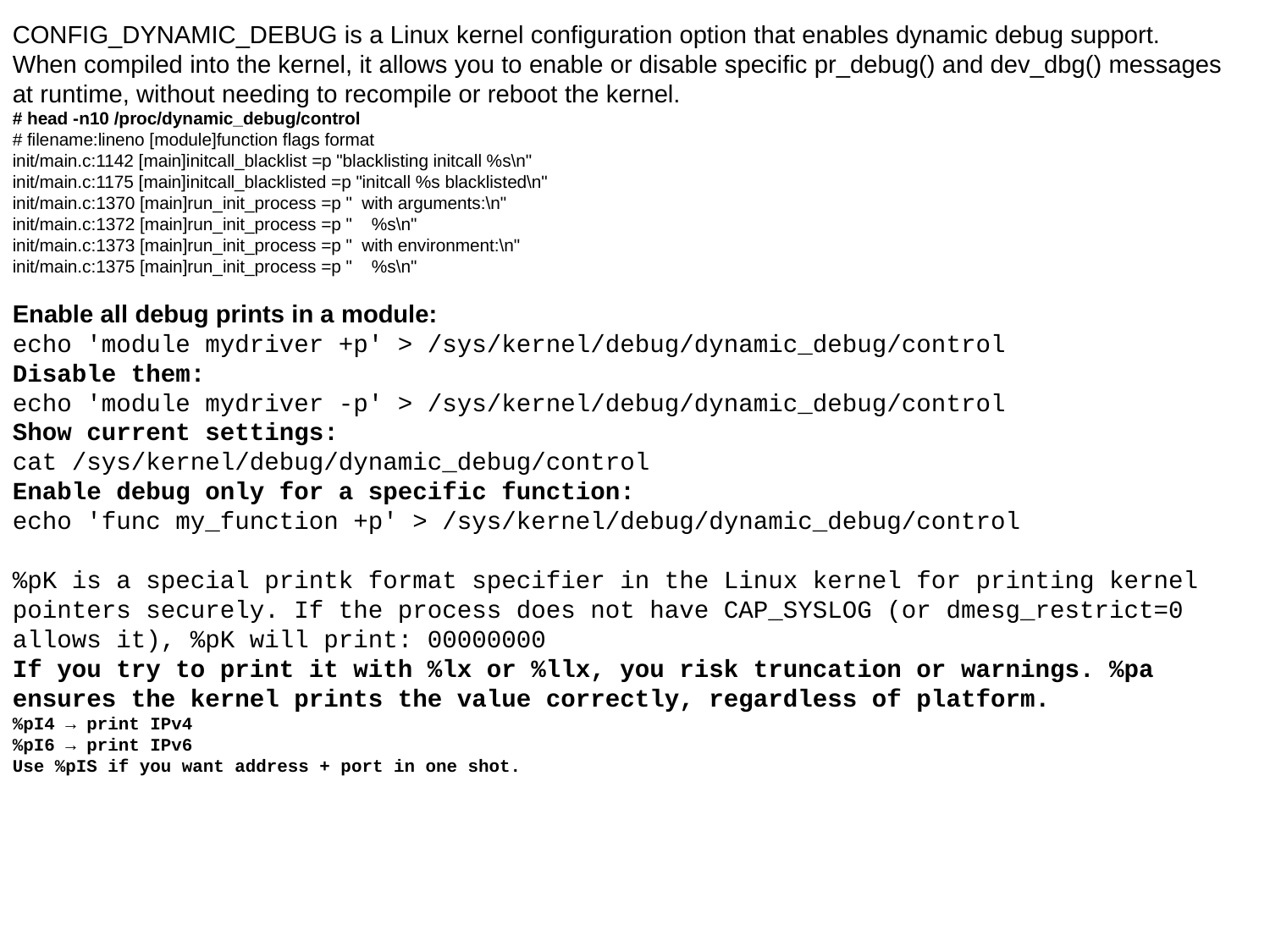

CONFIG_DYNAMIC_DEBUG is a Linux kernel configuration option that enables dynamic debug support. When compiled into the kernel, it allows you to enable or disable specific pr_debug() and dev_dbg() messages at runtime, without needing to recompile or reboot the kernel.
# head -n10 /proc/dynamic_debug/control
# filename:lineno [module]function flags format
init/main.c:1142 [main]initcall_blacklist =p "blacklisting initcall %s\n"
init/main.c:1175 [main]initcall_blacklisted =p "initcall %s blacklisted\n"
init/main.c:1370 [main]run_init_process =p "  with arguments:\n"
init/main.c:1372 [main]run_init_process =p "    %s\n"
init/main.c:1373 [main]run_init_process =p "  with environment:\n"
init/main.c:1375 [main]run_init_process =p "    %s\n"

Enable all debug prints in a module:
echo 'module mydriver +p' > /sys/kernel/debug/dynamic_debug/control
Disable them:
echo 'module mydriver -p' > /sys/kernel/debug/dynamic_debug/control
Show current settings:
cat /sys/kernel/debug/dynamic_debug/control
Enable debug only for a specific function:
echo 'func my_function +p' > /sys/kernel/debug/dynamic_debug/control

%pK is a special printk format specifier in the Linux kernel for printing kernel pointers securely. If the process does not have CAP_SYSLOG (or dmesg_restrict=0 allows it), %pK will print: 00000000
If you try to print it with %lx or %llx, you risk truncation or warnings. %pa ensures the kernel prints the value correctly, regardless of platform.
%pI4 → print IPv4
%pI6 → print IPv6
Use %pIS if you want address + port in one shot.